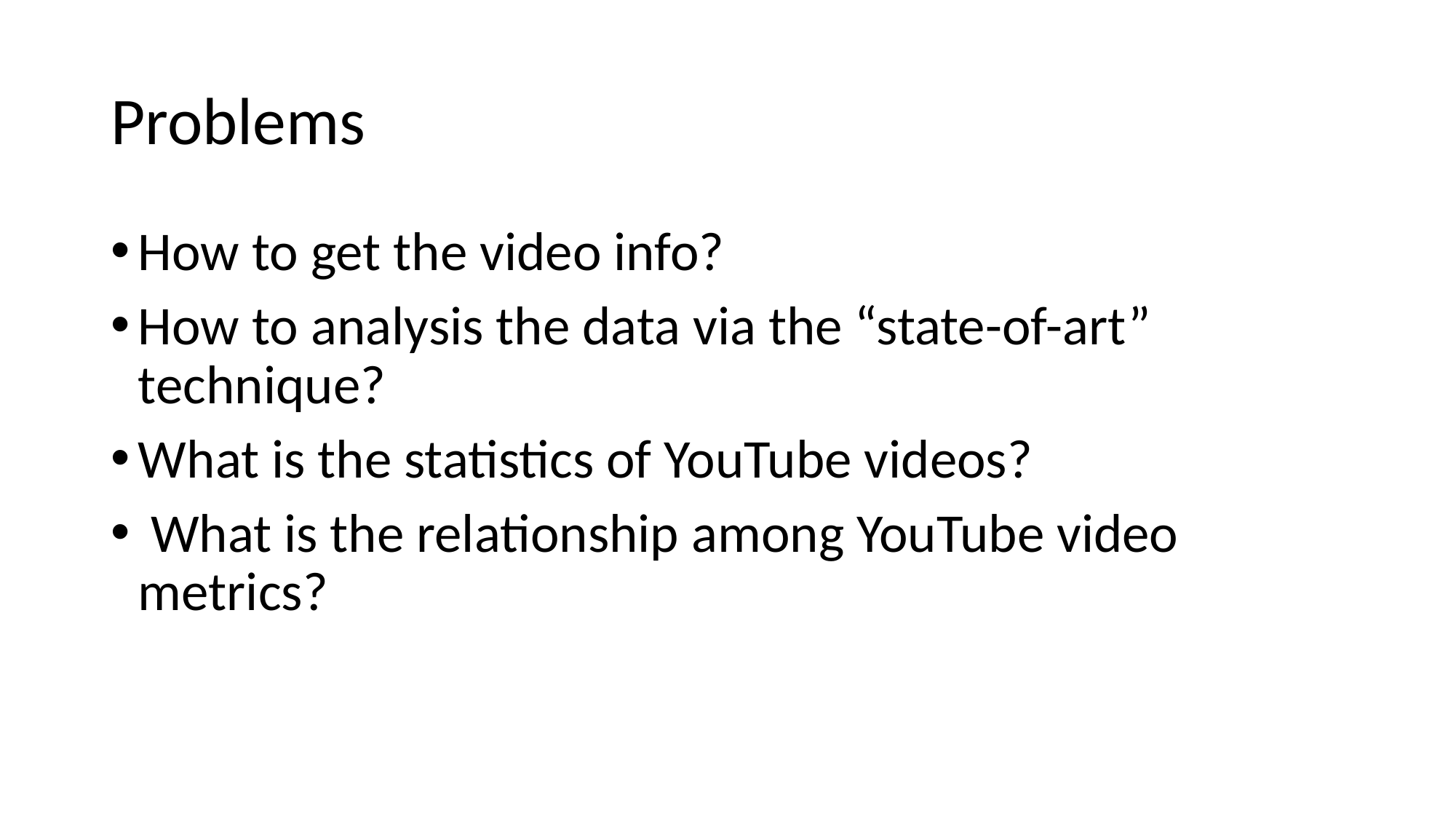

# Problems
How to get the video info?
How to analysis the data via the “state-of-art” technique?
What is the statistics of YouTube videos?
 What is the relationship among YouTube video metrics?